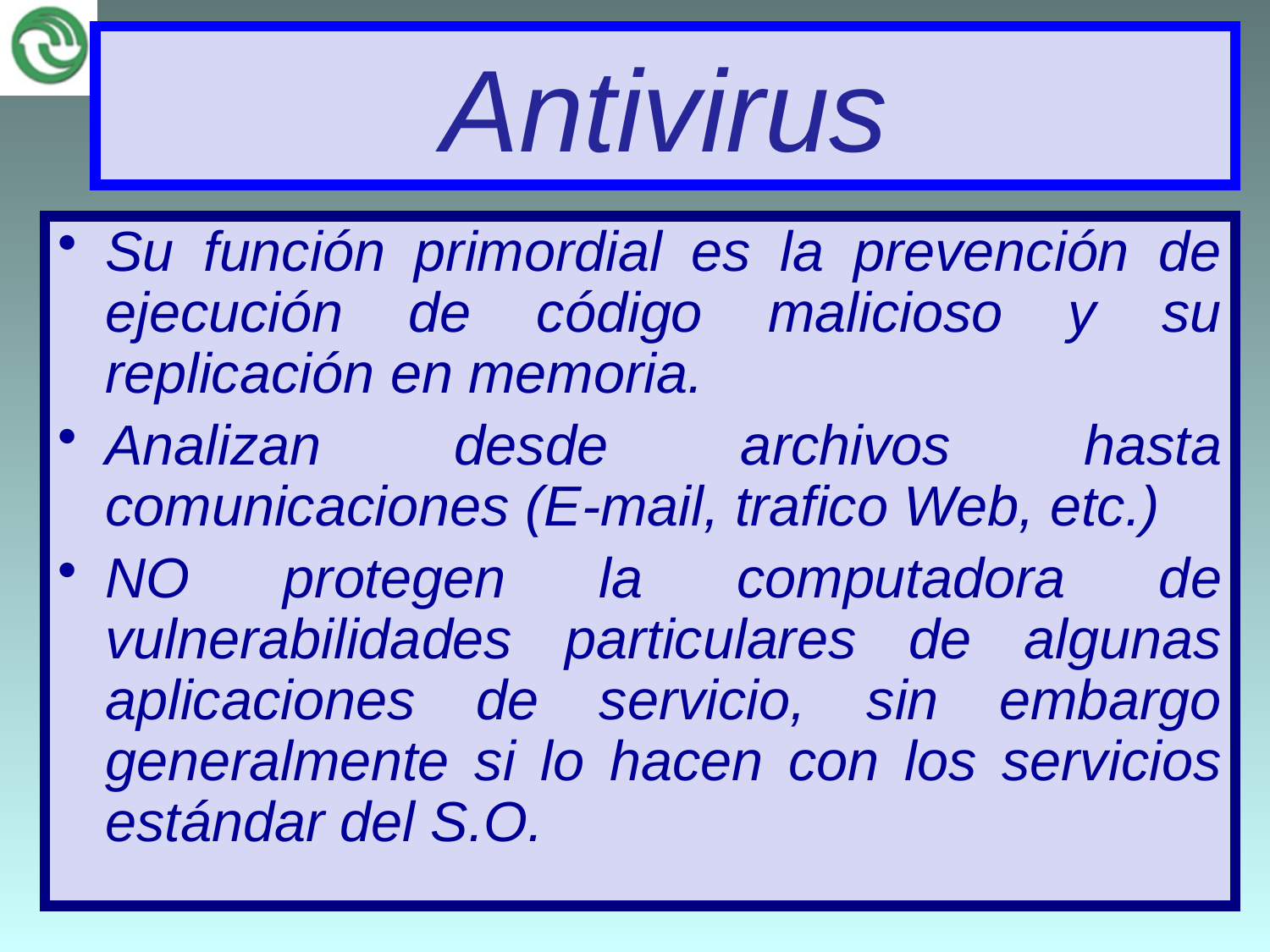

Antivirus
Su función primordial es la prevención de ejecución de código malicioso y su replicación en memoria.
Analizan desde archivos hasta comunicaciones (E-mail, trafico Web, etc.)
NO protegen la computadora de vulnerabilidades particulares de algunas aplicaciones de servicio, sin embargo generalmente si lo hacen con los servicios estándar del S.O.
18/05/2022
13